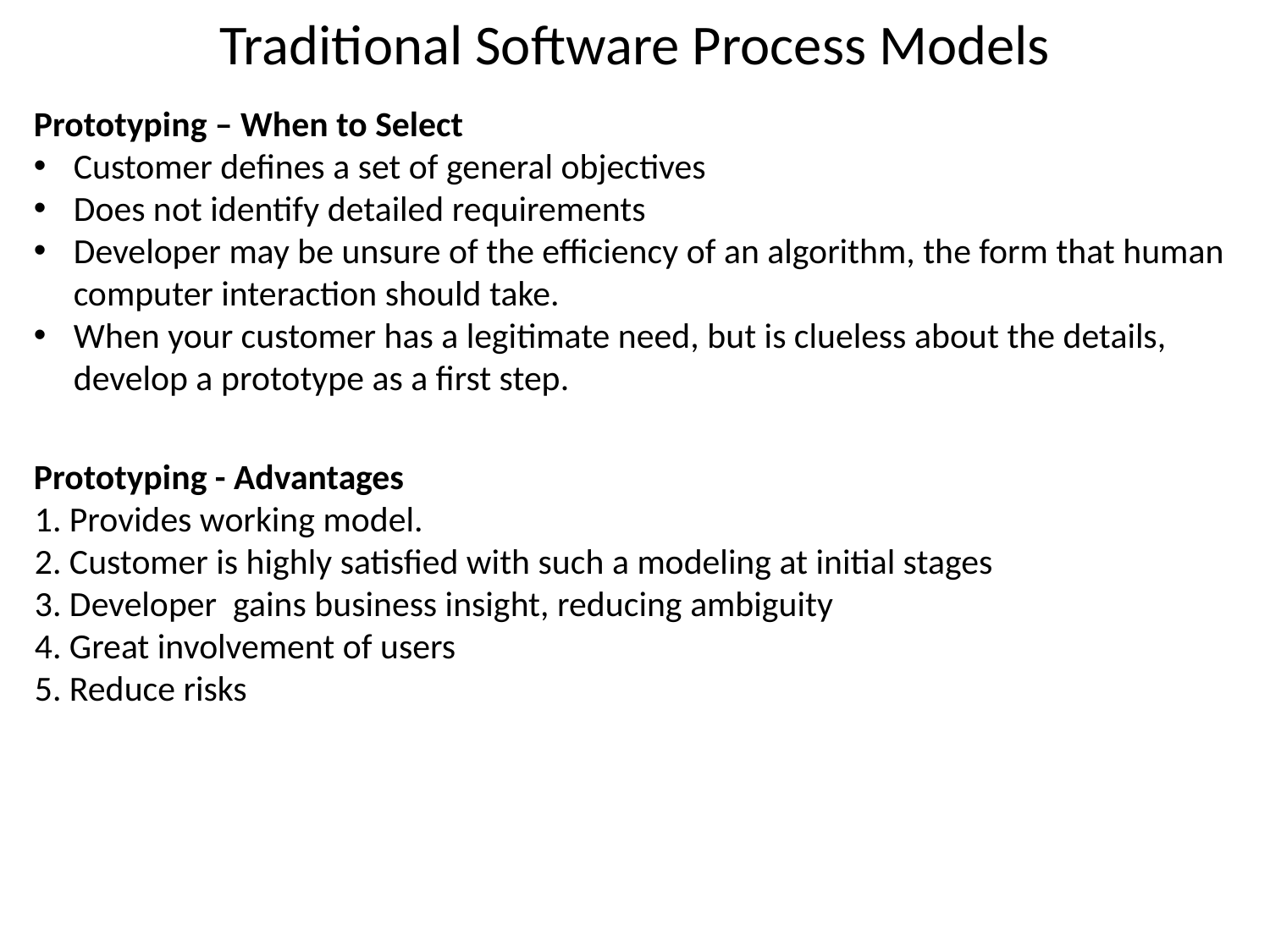

# Traditional Software Process Models
Prototyping – When to Select
Customer defines a set of general objectives
Does not identify detailed requirements
Developer may be unsure of the efficiency of an algorithm, the form that human computer interaction should take.
When your customer has a legitimate need, but is clueless about the details, develop a prototype as a first step.

Prototyping - Advantages
1. Provides working model.
2. Customer is highly satisfied with such a modeling at initial stages
3. Developer  gains business insight, reducing ambiguity
4. Great involvement of users
5. Reduce risks